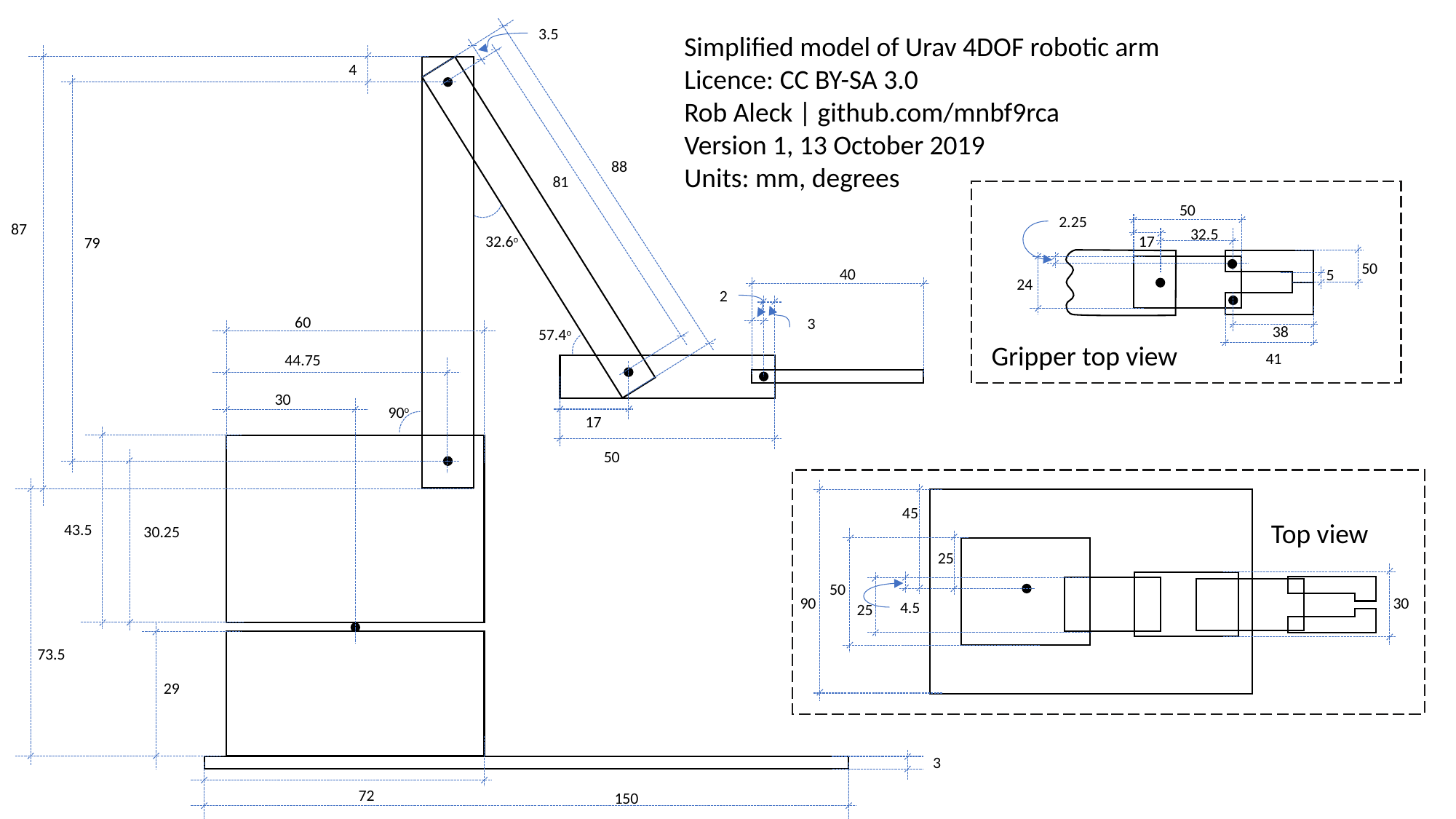

3.5
Simplified model of Urav 4DOF robotic arm
Licence: CC BY-SA 3.0
Rob Aleck | github.com/mnbf9rca
Version 1, 13 October 2019
Units: mm, degrees

4

88
81

50
2.25
87
32.5
17
32.6o
79

50

40
5

24

2

60
3
38
57.4o

Gripper top view
41
44.75

30
90o
17

50

45
Top view
43.5
30.25

25

50

90
30
4.5
25

73.5
29
3

72
150